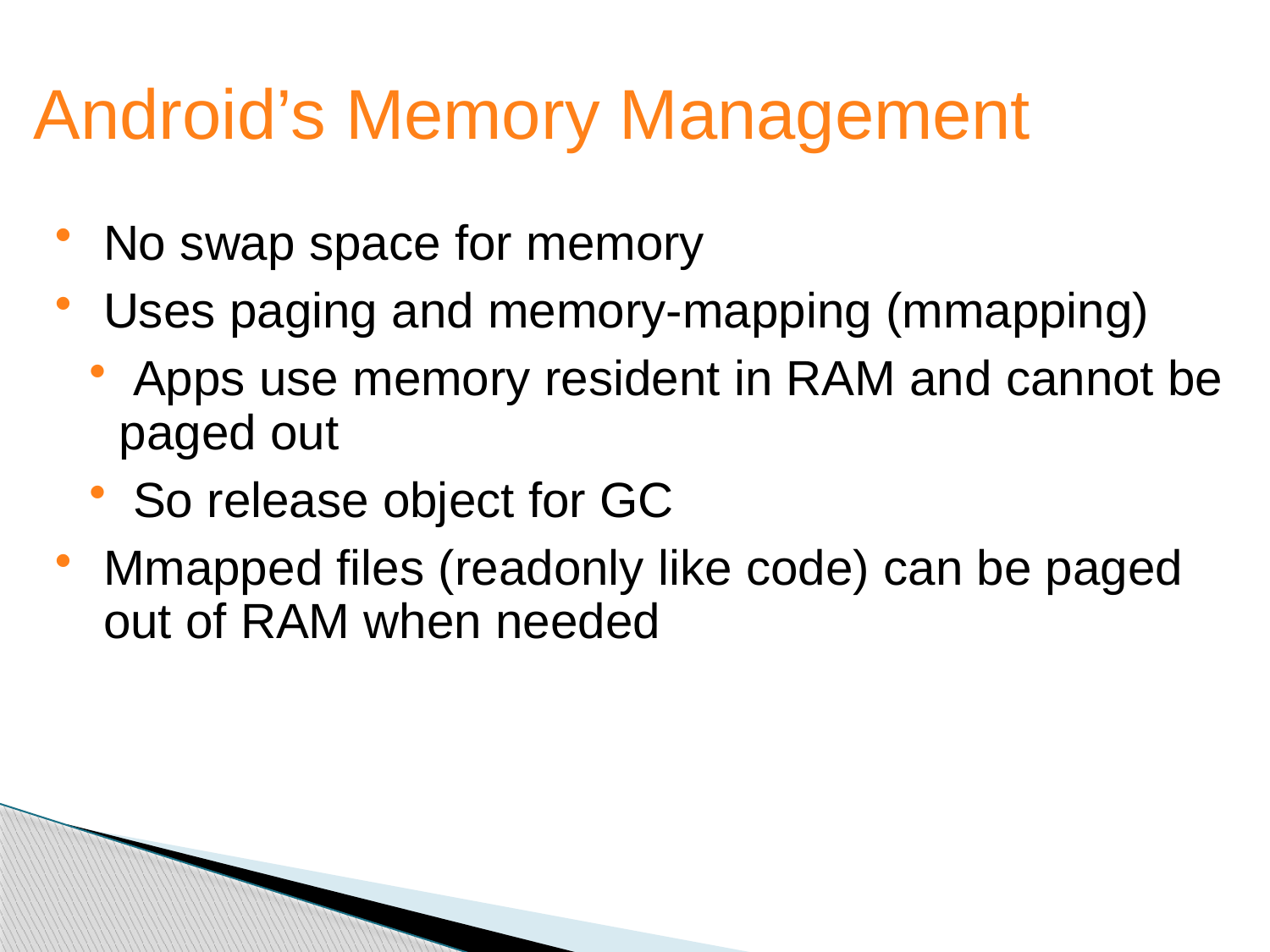

Android’s Memory Management
No swap space for memory
Uses paging and memory-mapping (mmapping)
 Apps use memory resident in RAM and cannot be paged out
 So release object for GC
Mmapped files (readonly like code) can be paged out of RAM when needed